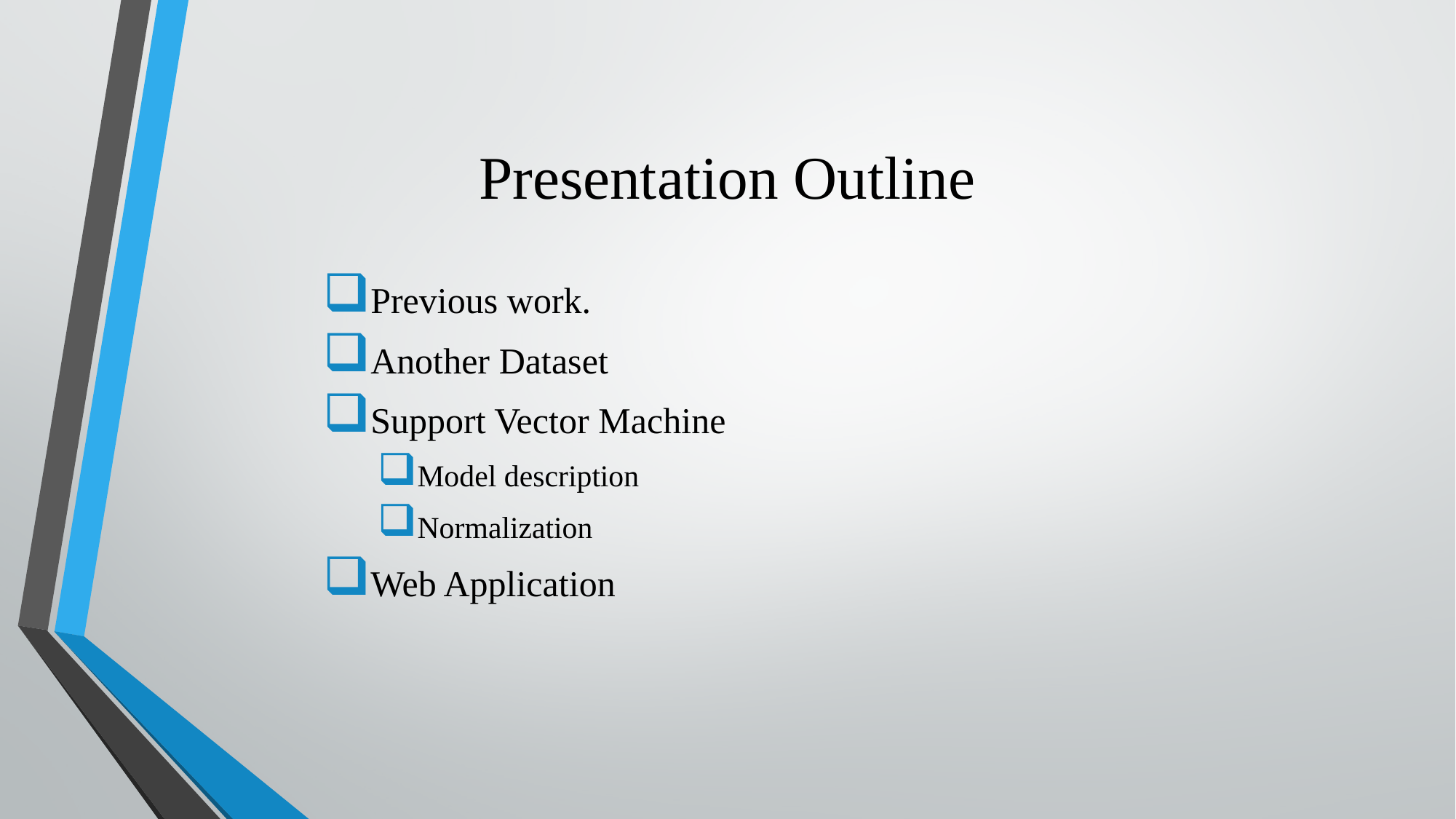

# Presentation Outline
Previous work.
Another Dataset
Support Vector Machine
Model description
Normalization
Web Application